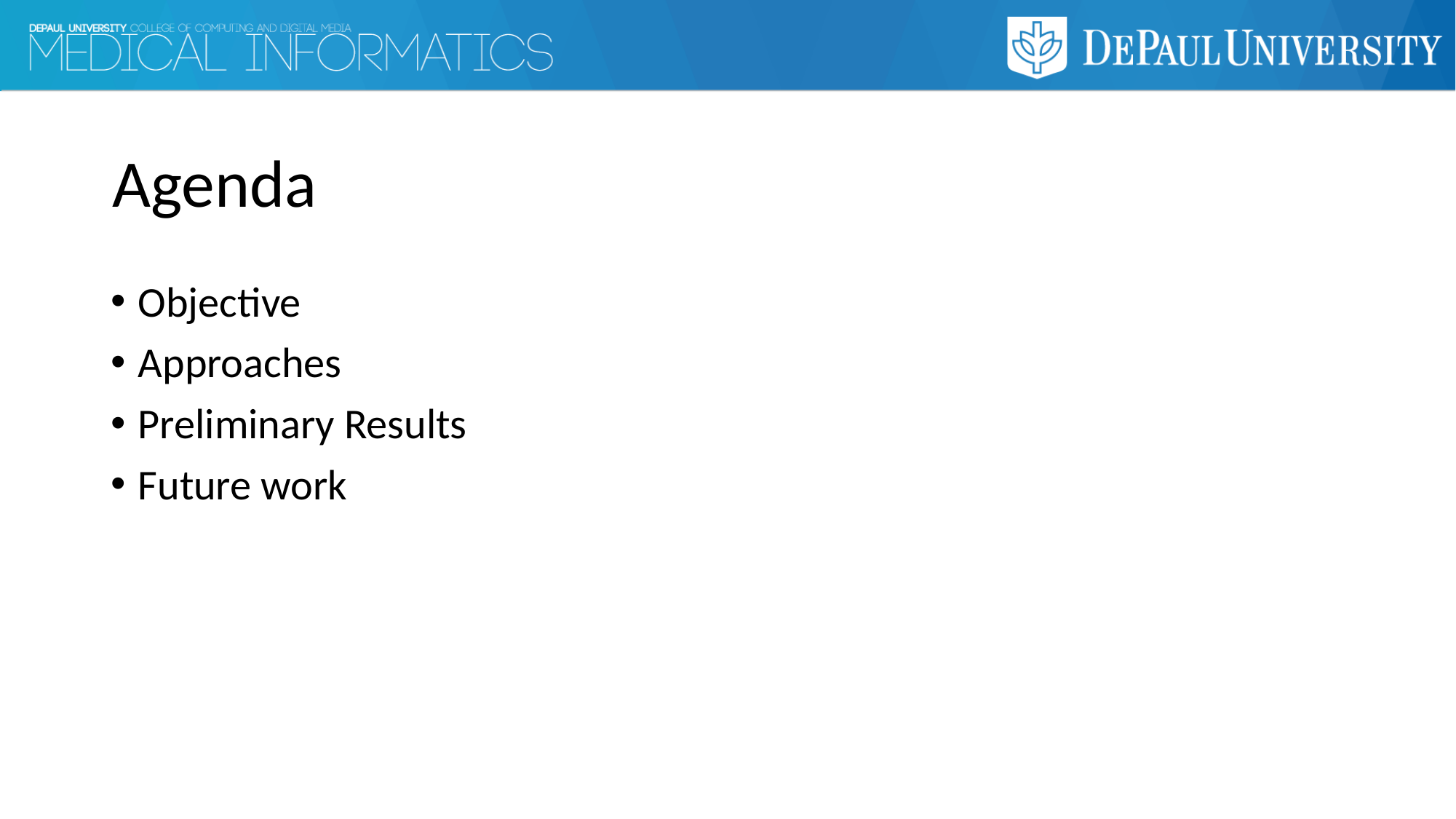

# Agenda
Objective
Approaches
Preliminary Results
Future work